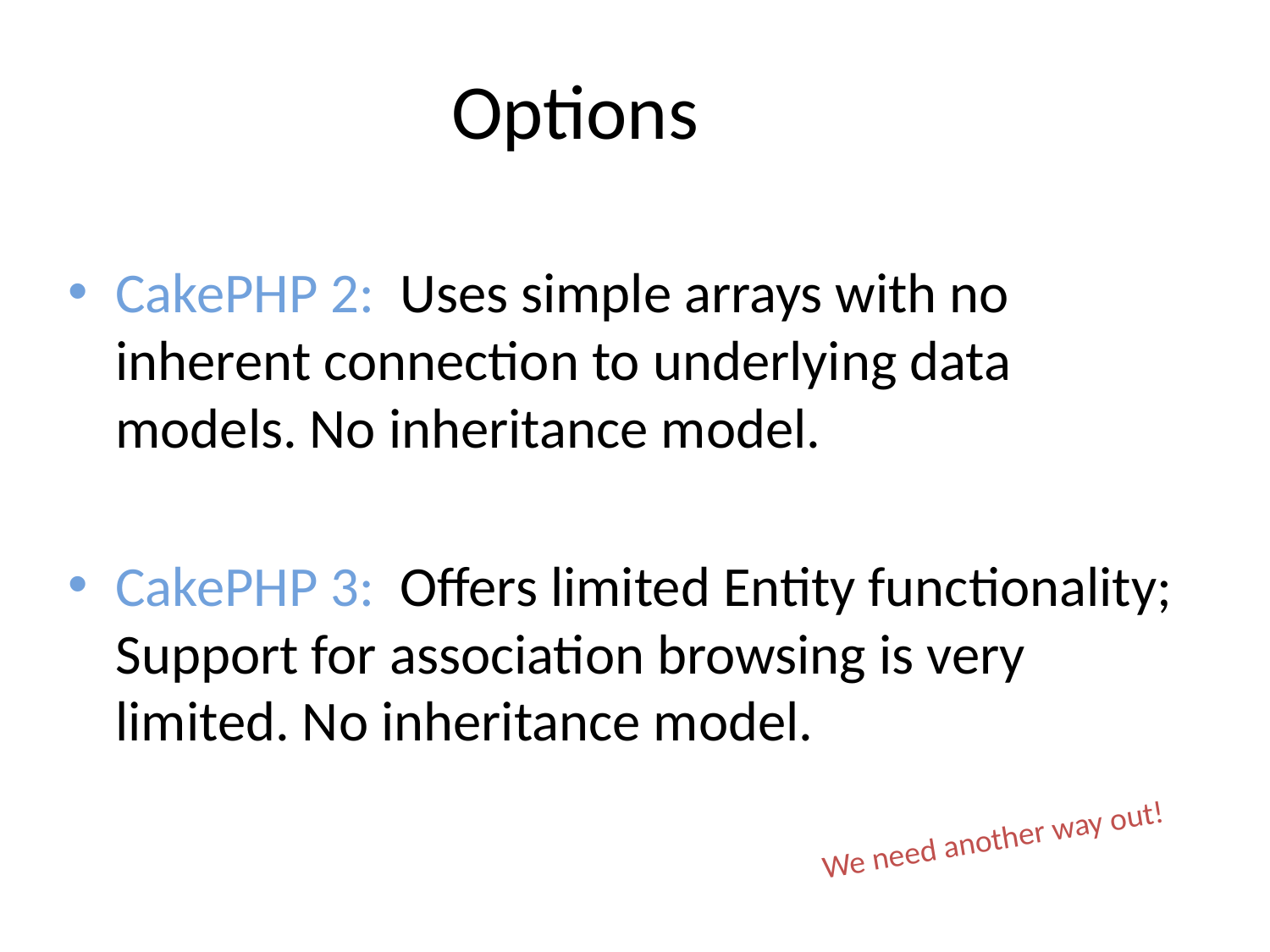

# Options
CakePHP 2:  Uses simple arrays with no inherent connection to underlying data models. No inheritance model.

CakePHP 3:  Offers limited Entity functionality; Support for association browsing is very limited. No inheritance model.
We need another way out!